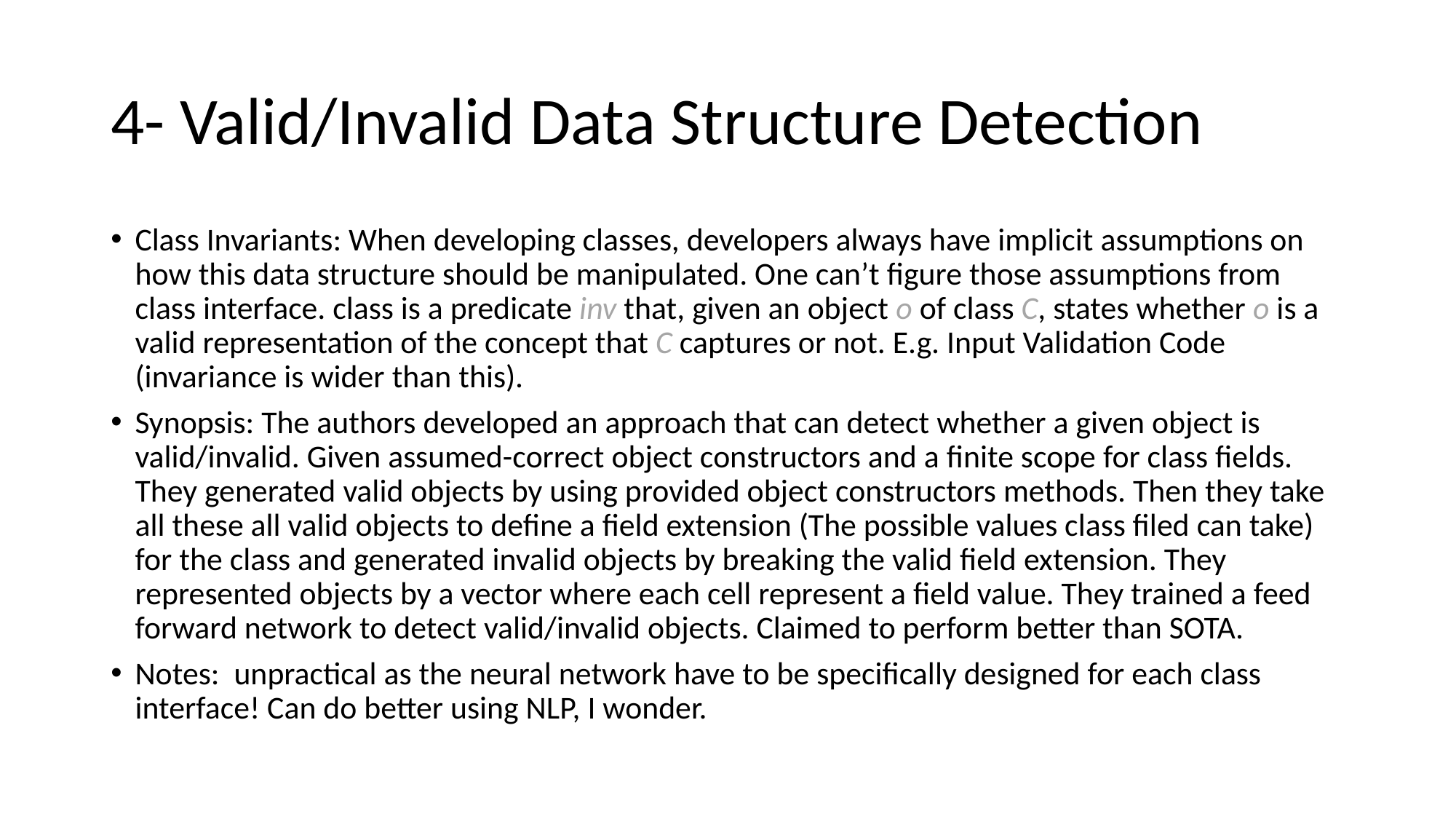

# 4- Valid/Invalid Data Structure Detection
Class Invariants: When developing classes, developers always have implicit assumptions on how this data structure should be manipulated. One can’t figure those assumptions from class interface. class is a predicate inv that, given an object o of class C, states whether o is a valid representation of the concept that C captures or not. E.g. Input Validation Code (invariance is wider than this).
Synopsis: The authors developed an approach that can detect whether a given object is valid/invalid. Given assumed-correct object constructors and a finite scope for class fields. They generated valid objects by using provided object constructors methods. Then they take all these all valid objects to define a field extension (The possible values class filed can take) for the class and generated invalid objects by breaking the valid field extension. They represented objects by a vector where each cell represent a field value. They trained a feed forward network to detect valid/invalid objects. Claimed to perform better than SOTA.
Notes:  unpractical as the neural network have to be specifically designed for each class interface! Can do better using NLP, I wonder.